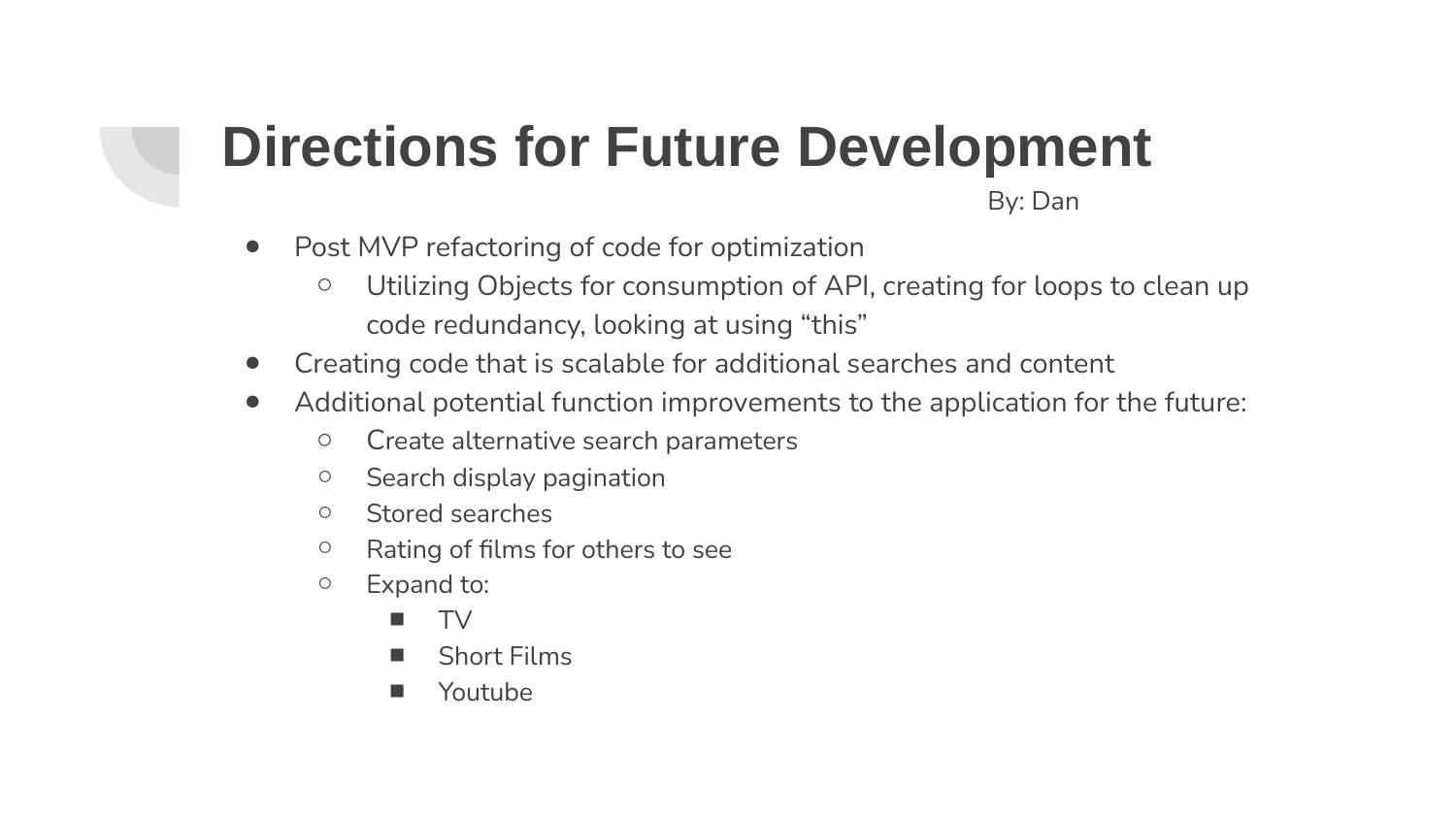

# Directions for Future Development
By: Dan
Post MVP refactoring of code for optimization
Utilizing Objects for consumption of API, creating for loops to clean up code redundancy, looking at using “this”
Creating code that is scalable for additional searches and content
Additional potential function improvements to the application for the future:
Create alternative search parameters
Search display pagination
Stored searches
Rating of films for others to see
Expand to:
TV
Short Films
Youtube